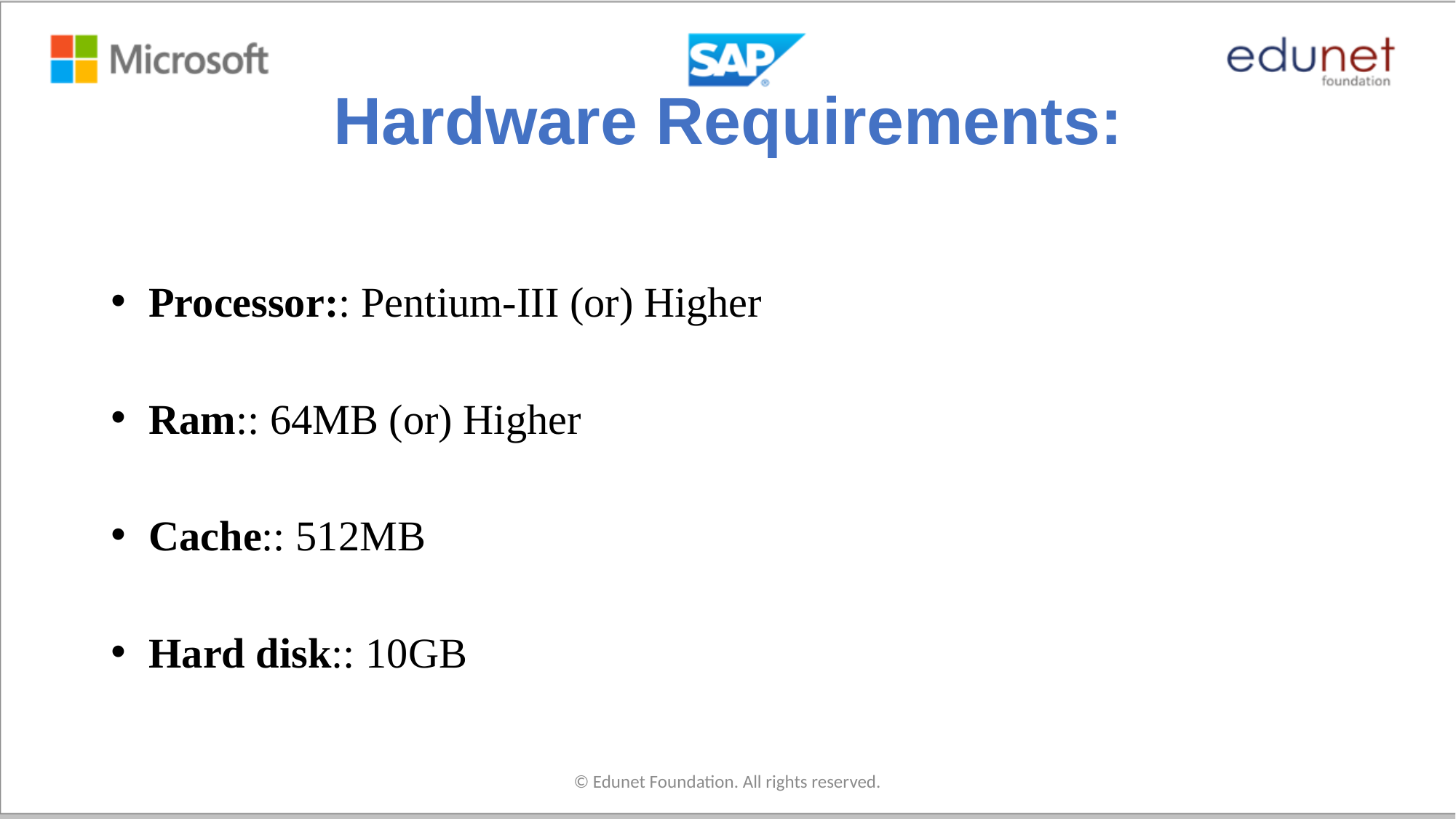

# Hardware Requirements:
 Processor:: Pentium-III (or) Higher
 Ram:: 64MB (or) Higher
 Cache:: 512MB
 Hard disk:: 10GB
© Edunet Foundation. All rights reserved.